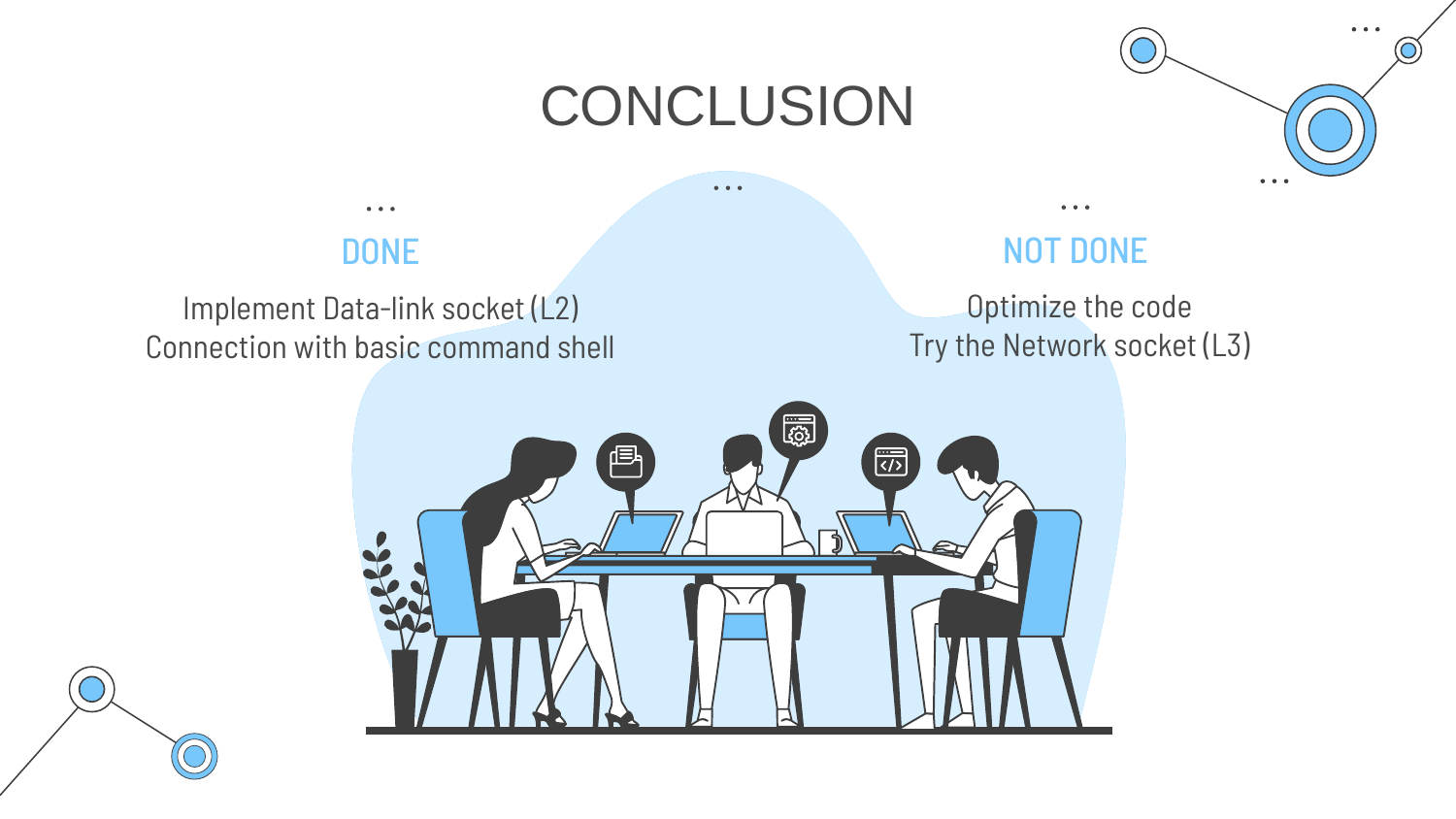

# CONCLUSION

NOT DONE
DONE
Optimize the code
Try the Network socket (L3)
Implement Data-link socket (L2)
Connection with basic command shell